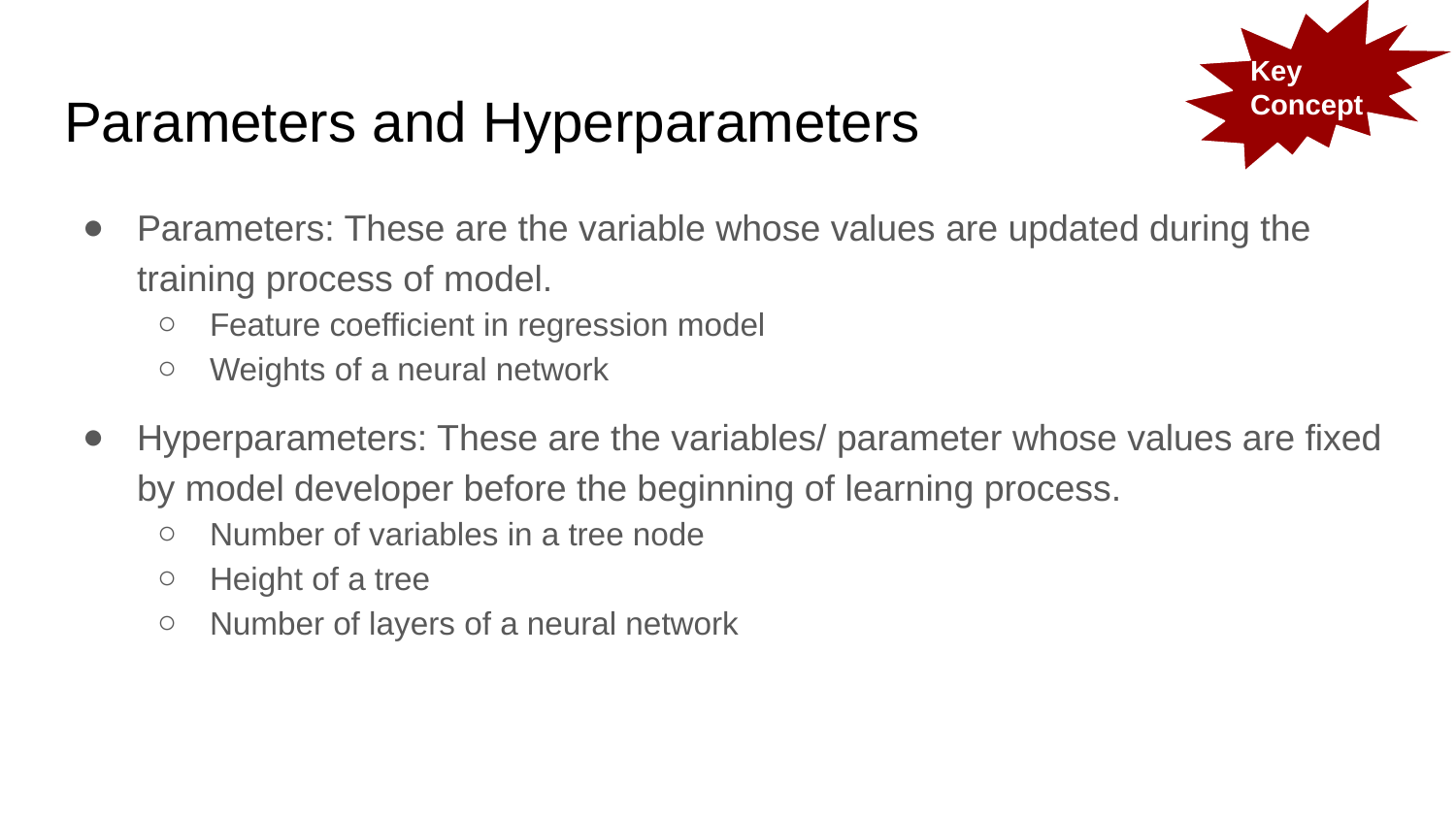

Key Concept
# Parameters and Hyperparameters
Parameters: These are the variable whose values are updated during the training process of model.
Feature coefficient in regression model
Weights of a neural network
Hyperparameters: These are the variables/ parameter whose values are fixed by model developer before the beginning of learning process.
Number of variables in a tree node
Height of a tree
Number of layers of a neural network